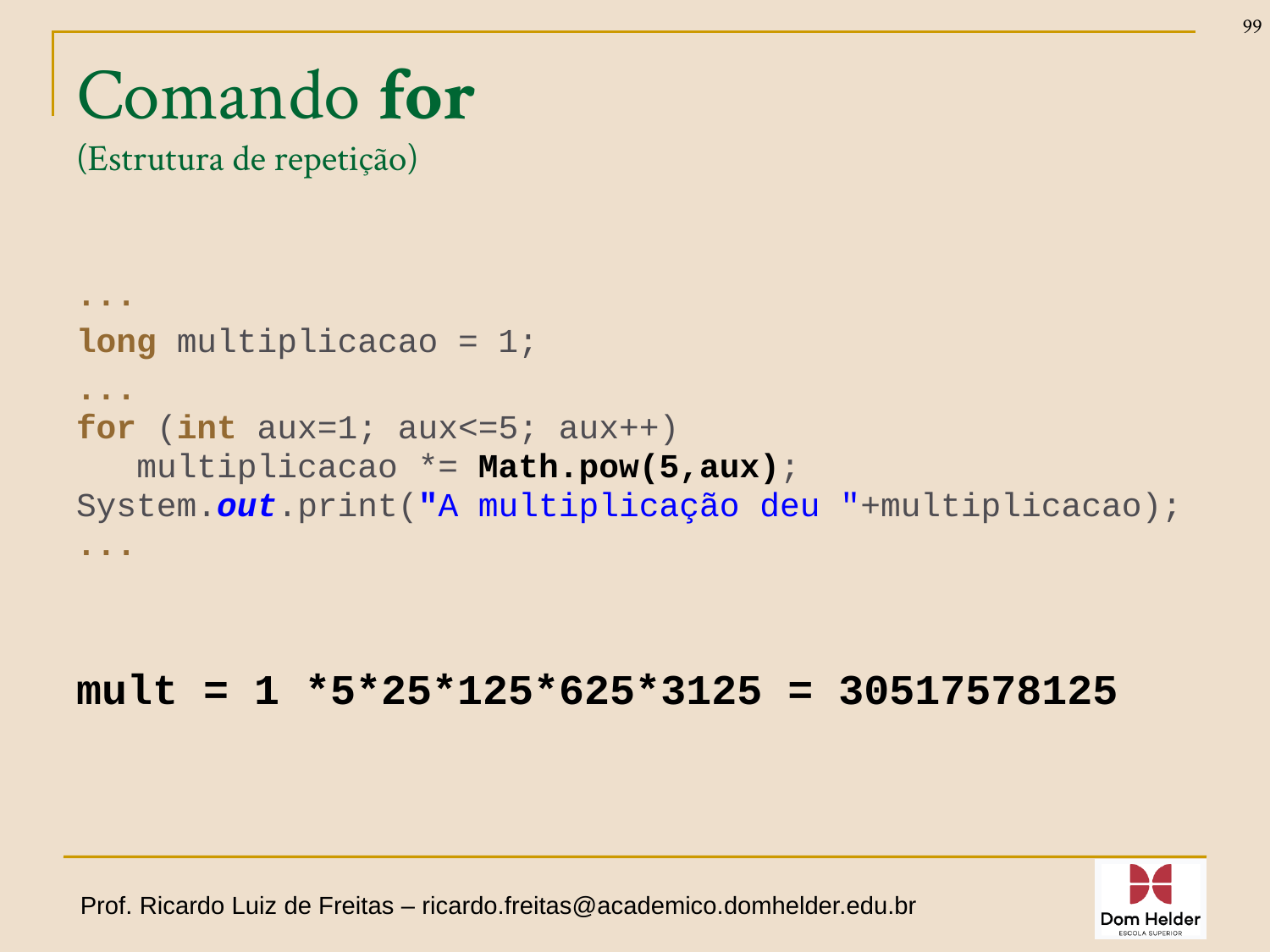

99
# Comando for (Estrutura de repetição)
...
long multiplicacao = 1;
...
for (int aux=1; aux<=5; aux++)
   multiplicacao *= Math.pow(5,aux);
System.out.print("A multiplicação deu "+multiplicacao);
...
mult = 1 *5*25*125*625*3125 = 30517578125